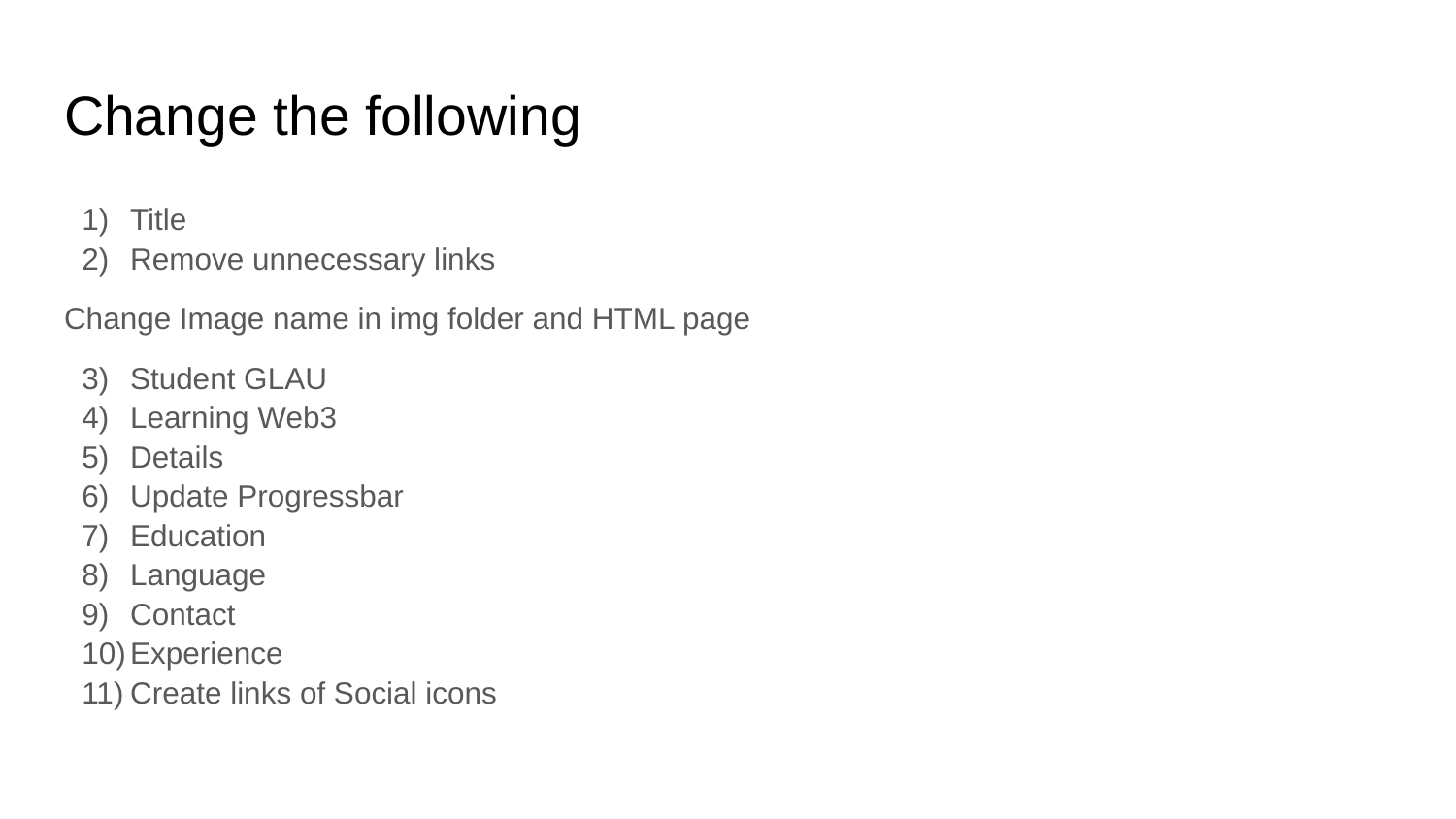

# Change the following
Title
Remove unnecessary links
Change Image name in img folder and HTML page
Student GLAU
Learning Web3
Details
Update Progressbar
Education
Language
Contact
Experience
Create links of Social icons